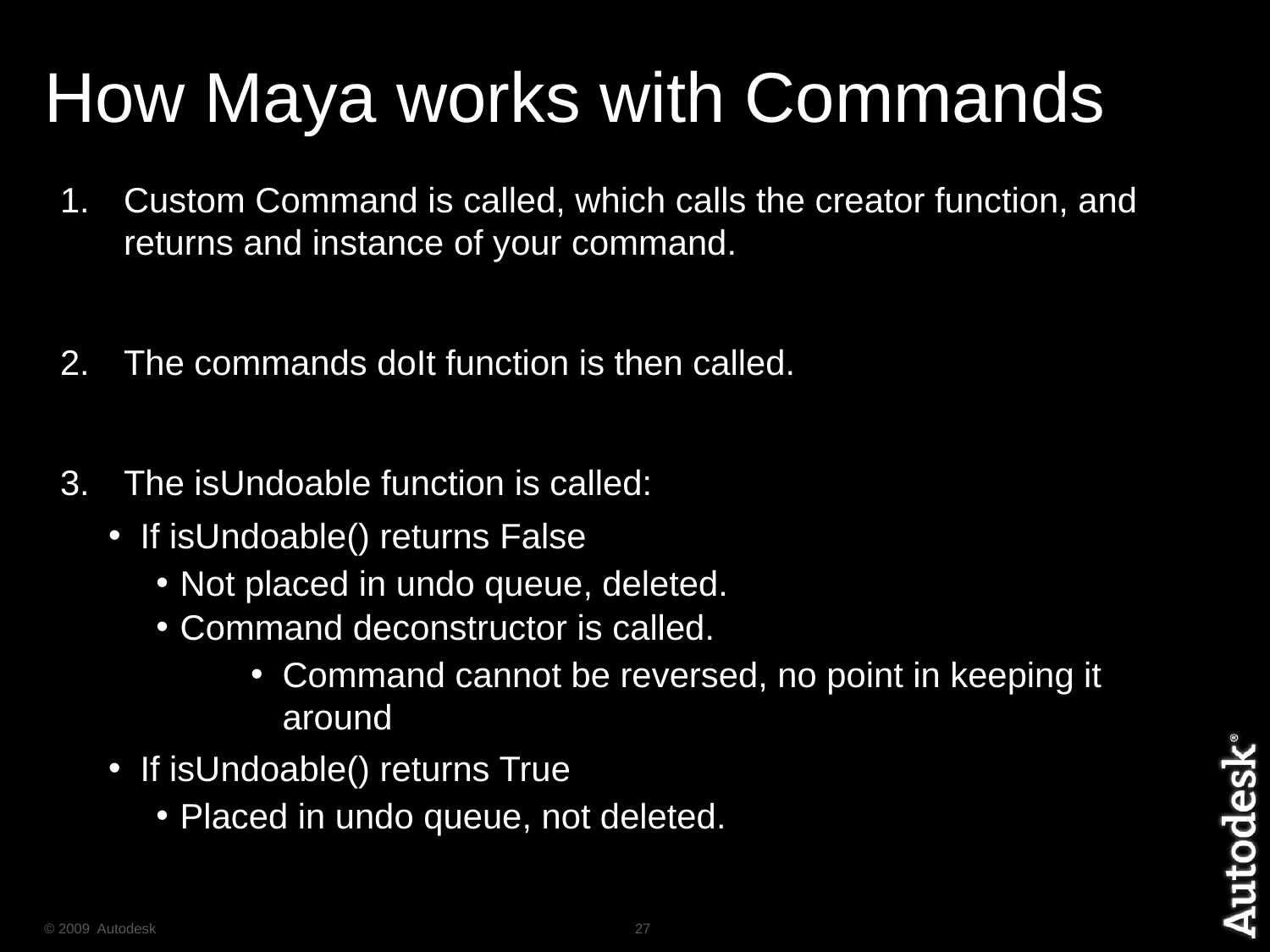

# How Maya works with Commands
Custom Command is called, which calls the creator function, and returns and instance of your command.

The commands doIt function is then called.

The isUndoable function is called:
If isUndoable() returns False
Not placed in undo queue, deleted.
Command deconstructor is called.
Command cannot be reversed, no point in keeping it around
If isUndoable() returns True
Placed in undo queue, not deleted.